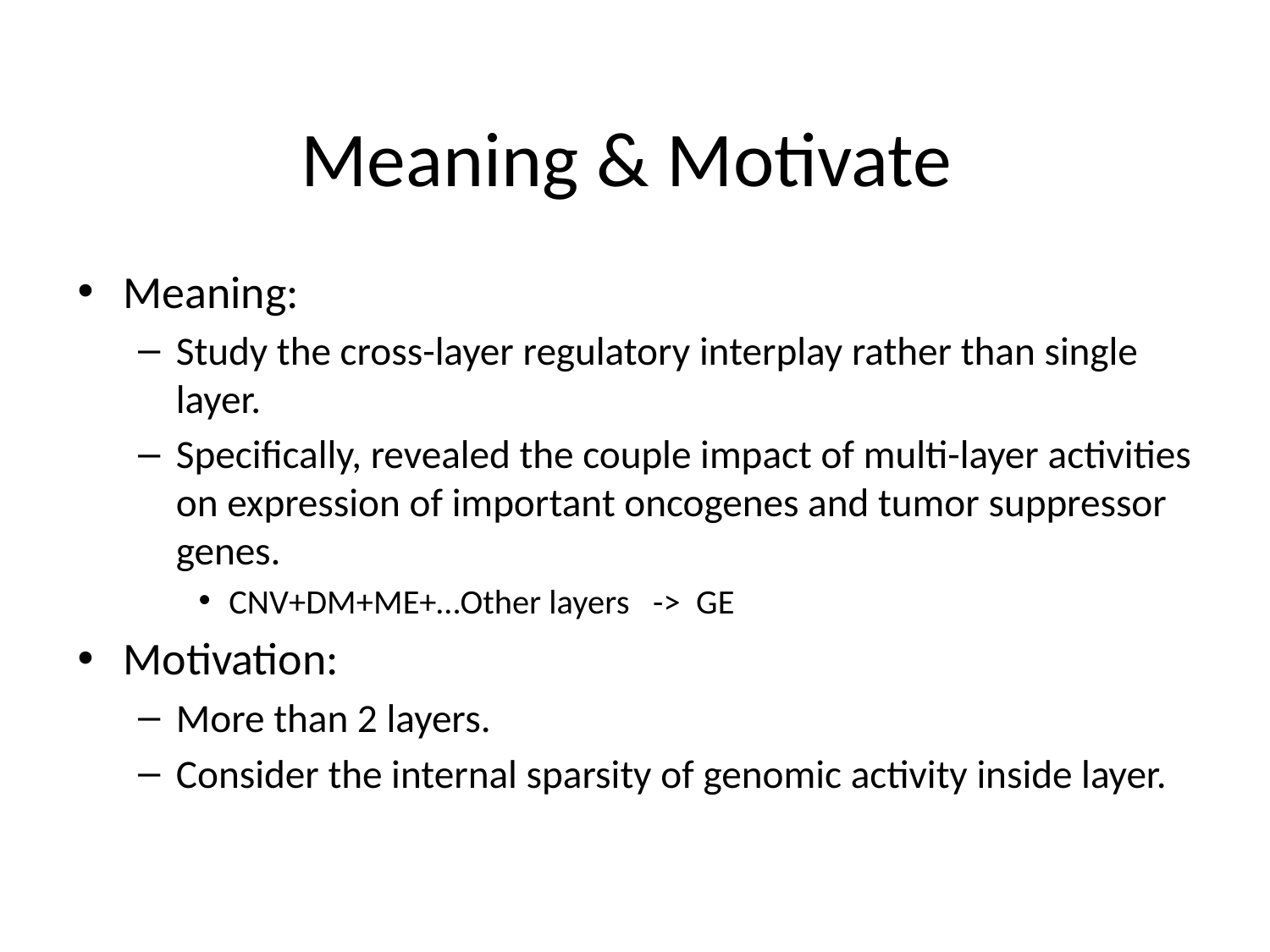

# Meaning & Motivate
Meaning:
Study the cross-layer regulatory interplay rather than single layer.
Specifically, revealed the couple impact of multi-layer activities on expression of important oncogenes and tumor suppressor genes.
CNV+DM+ME+…Other layers   ->  GE
Motivation:
More than 2 layers.
Consider the internal sparsity of genomic activity inside layer.